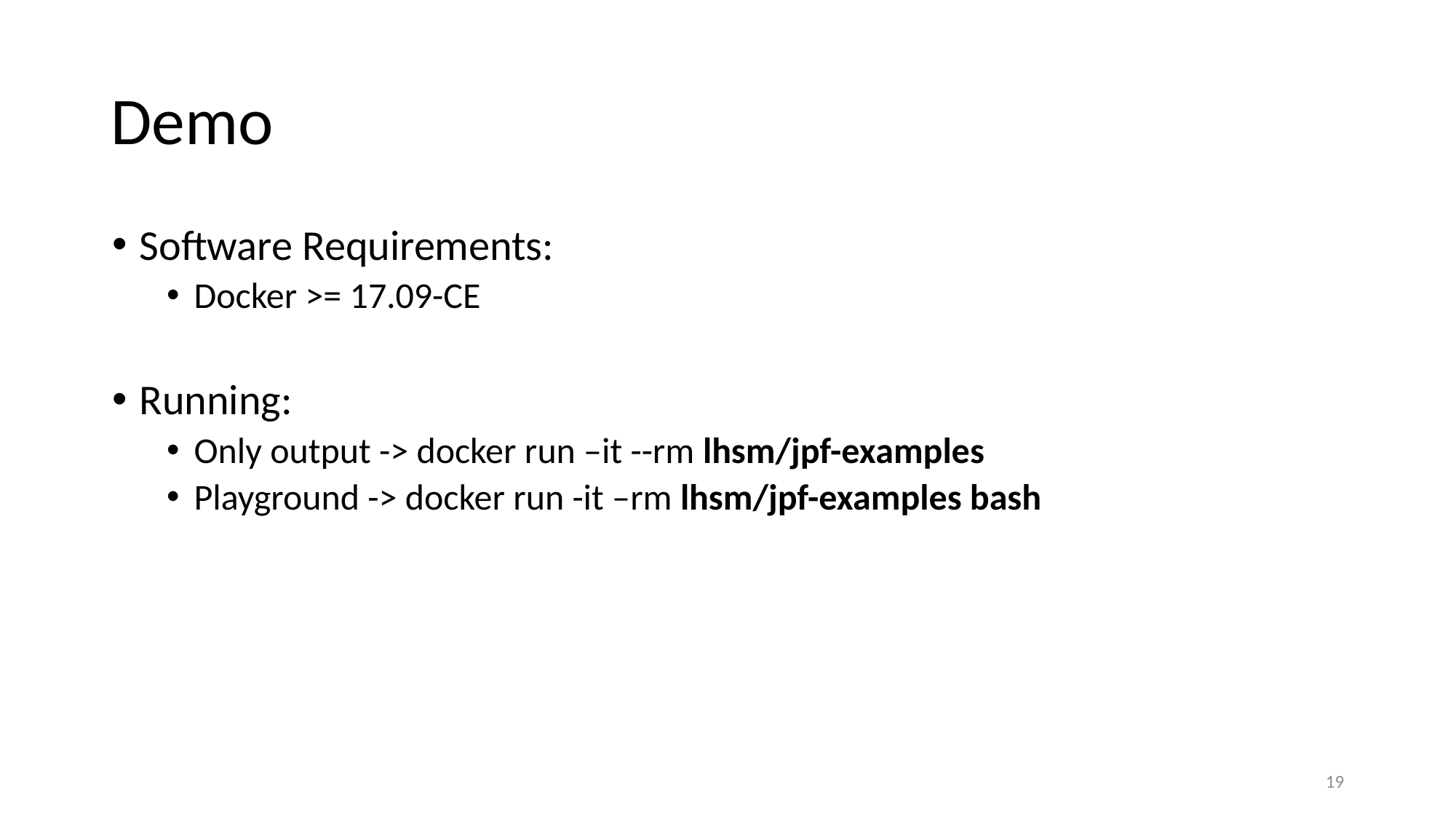

# Demo
Software Requirements:
Docker >= 17.09-CE

Running:
Only output -> docker run –it --rm lhsm/jpf-examples
Playground -> docker run -it –rm lhsm/jpf-examples bash
19